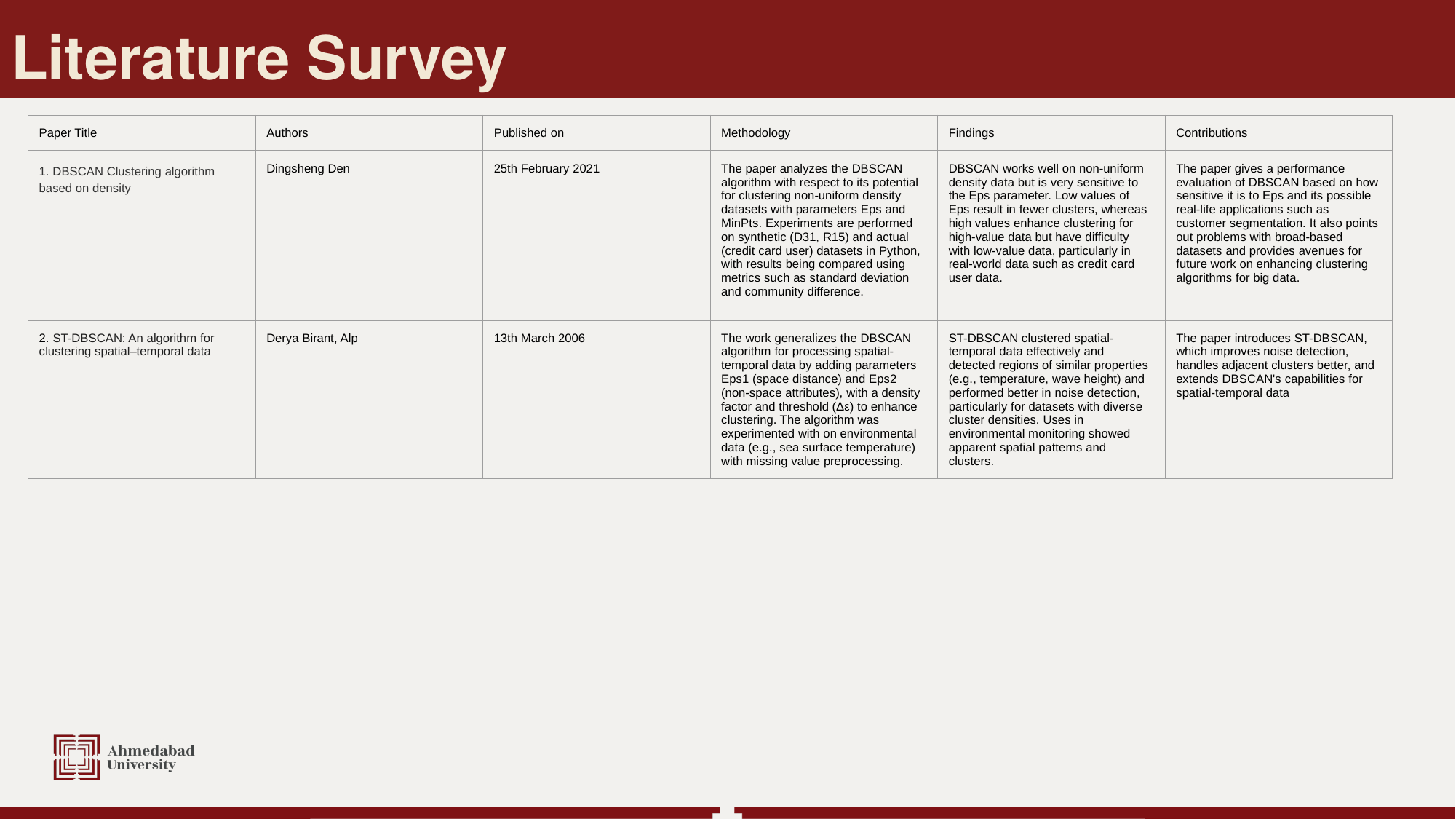

# Literature Survey
| Paper Title | Authors | Published on | Methodology | Findings | Contributions |
| --- | --- | --- | --- | --- | --- |
| 1. DBSCAN Clustering algorithm based on density | Dingsheng Den | 25th February 2021 | The paper analyzes the DBSCAN algorithm with respect to its potential for clustering non-uniform density datasets with parameters Eps and MinPts. Experiments are performed on synthetic (D31, R15) and actual (credit card user) datasets in Python, with results being compared using metrics such as standard deviation and community difference. | DBSCAN works well on non-uniform density data but is very sensitive to the Eps parameter. Low values of Eps result in fewer clusters, whereas high values enhance clustering for high-value data but have difficulty with low-value data, particularly in real-world data such as credit card user data. | The paper gives a performance evaluation of DBSCAN based on how sensitive it is to Eps and its possible real-life applications such as customer segmentation. It also points out problems with broad-based datasets and provides avenues for future work on enhancing clustering algorithms for big data. |
| 2. ST-DBSCAN: An algorithm for clustering spatial–temporal data | Derya Birant, Alp | 13th March 2006 | The work generalizes the DBSCAN algorithm for processing spatial-temporal data by adding parameters Eps1 (space distance) and Eps2 (non-space attributes), with a density factor and threshold (Δε) to enhance clustering. The algorithm was experimented with on environmental data (e.g., sea surface temperature) with missing value preprocessing. | ST-DBSCAN clustered spatial-temporal data effectively and detected regions of similar properties (e.g., temperature, wave height) and performed better in noise detection, particularly for datasets with diverse cluster densities. Uses in environmental monitoring showed apparent spatial patterns and clusters. | The paper introduces ST-DBSCAN, which improves noise detection, handles adjacent clusters better, and extends DBSCAN's capabilities for spatial-temporal data |